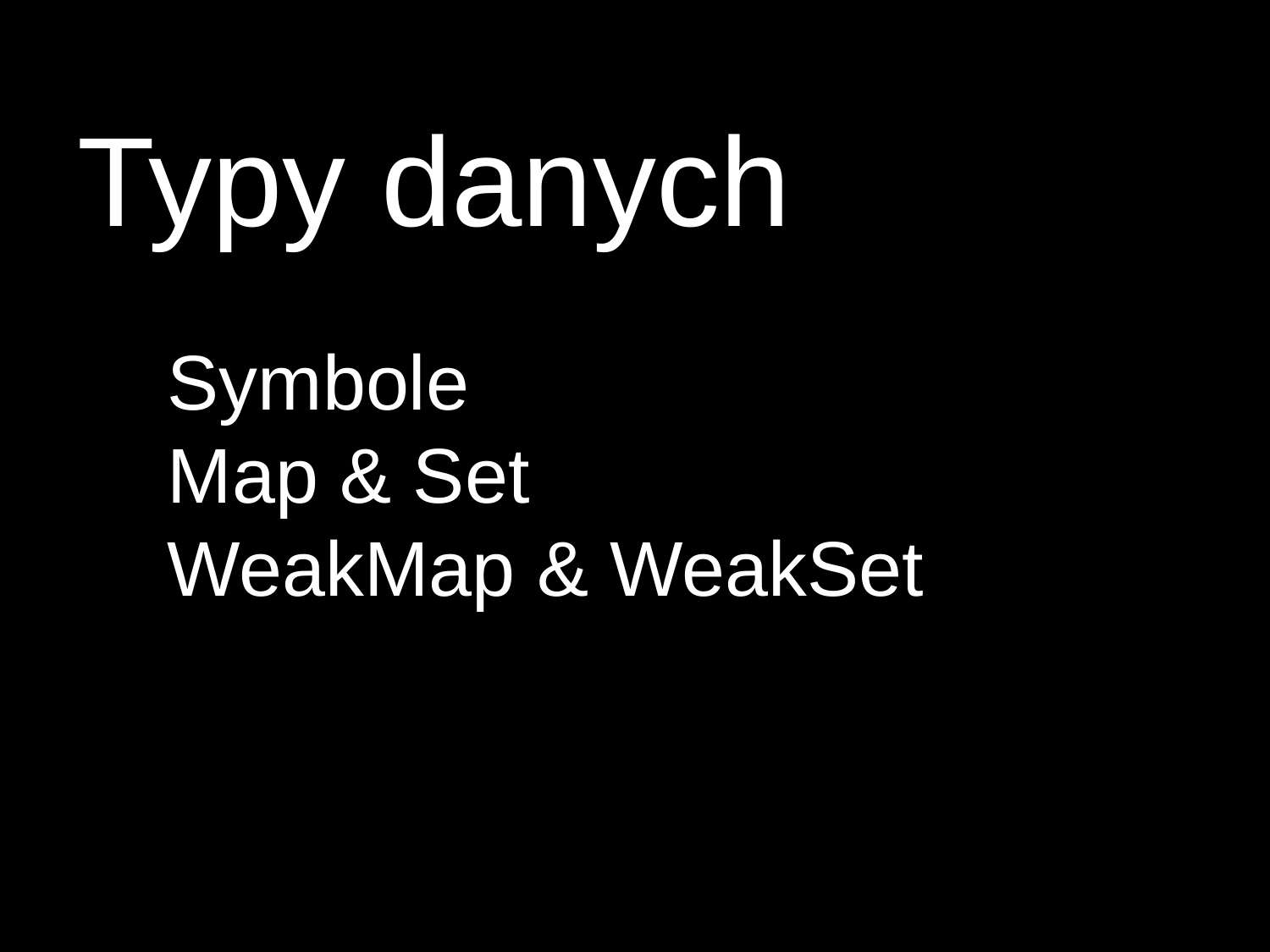

# Typy danych
Symbole
Map & Set
WeakMap & WeakSet